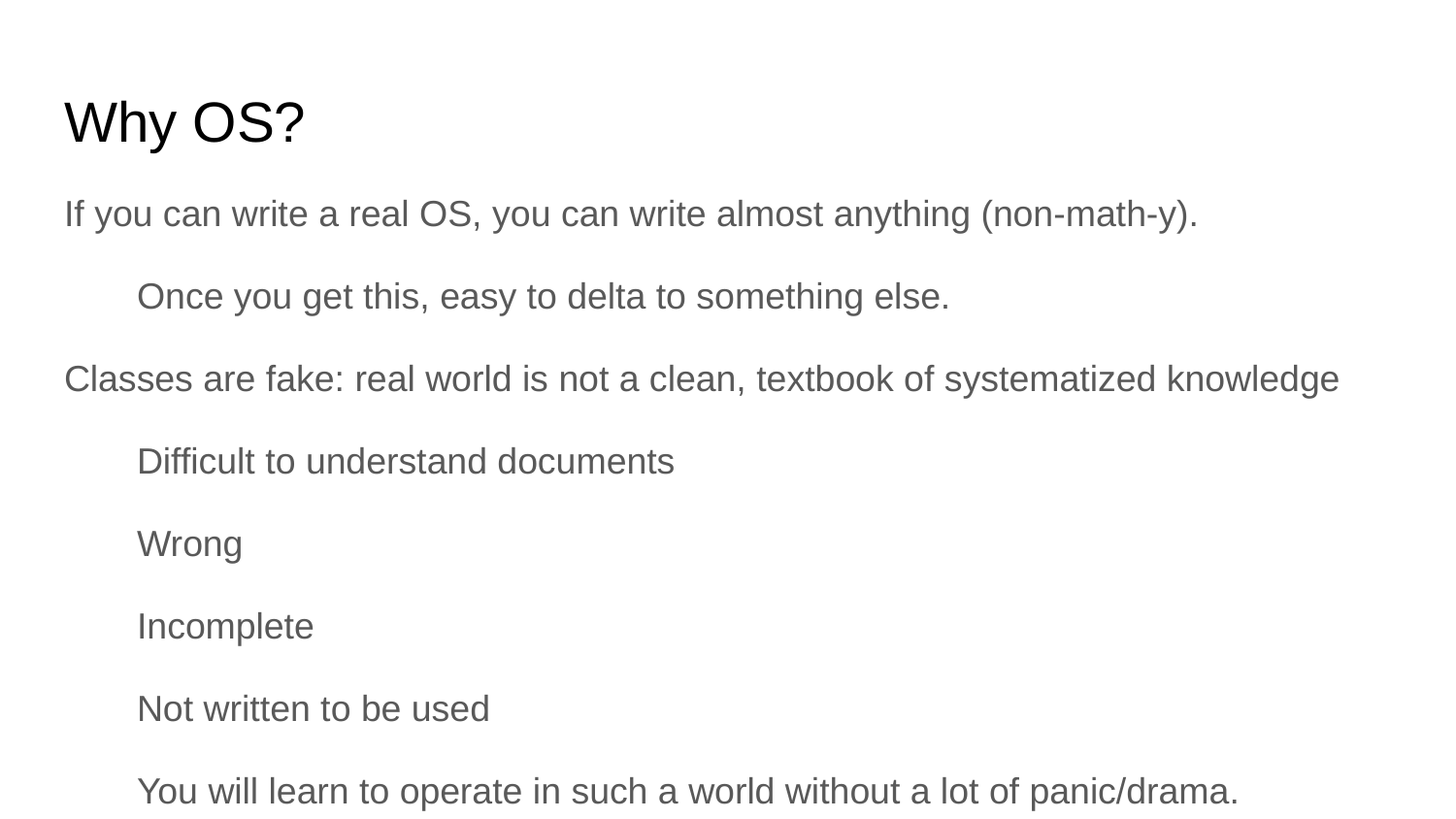

# Why OS?
If you can write a real OS, you can write almost anything (non-math-y).
Once you get this, easy to delta to something else.
Classes are fake: real world is not a clean, textbook of systematized knowledge
Difficult to understand documents
Wrong
Incomplete
Not written to be used
You will learn to operate in such a world without a lot of panic/drama.